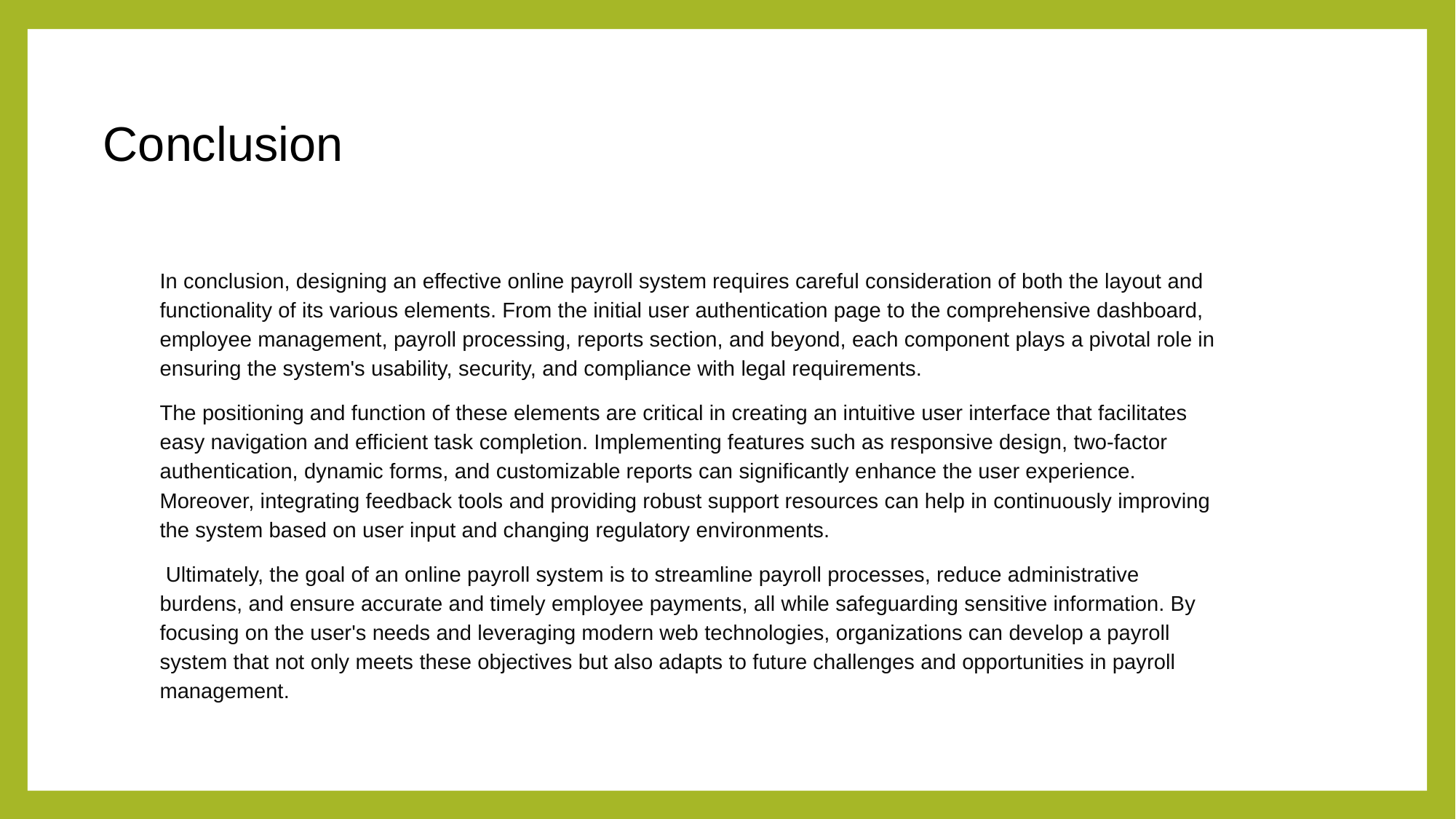

Conclusion
In conclusion, designing an effective online payroll system requires careful consideration of both the layout and functionality of its various elements. From the initial user authentication page to the comprehensive dashboard, employee management, payroll processing, reports section, and beyond, each component plays a pivotal role in ensuring the system's usability, security, and compliance with legal requirements.
The positioning and function of these elements are critical in creating an intuitive user interface that facilitates easy navigation and efficient task completion. Implementing features such as responsive design, two-factor authentication, dynamic forms, and customizable reports can significantly enhance the user experience. Moreover, integrating feedback tools and providing robust support resources can help in continuously improving the system based on user input and changing regulatory environments.
 Ultimately, the goal of an online payroll system is to streamline payroll processes, reduce administrative burdens, and ensure accurate and timely employee payments, all while safeguarding sensitive information. By focusing on the user's needs and leveraging modern web technologies, organizations can develop a payroll system that not only meets these objectives but also adapts to future challenges and opportunities in payroll management.